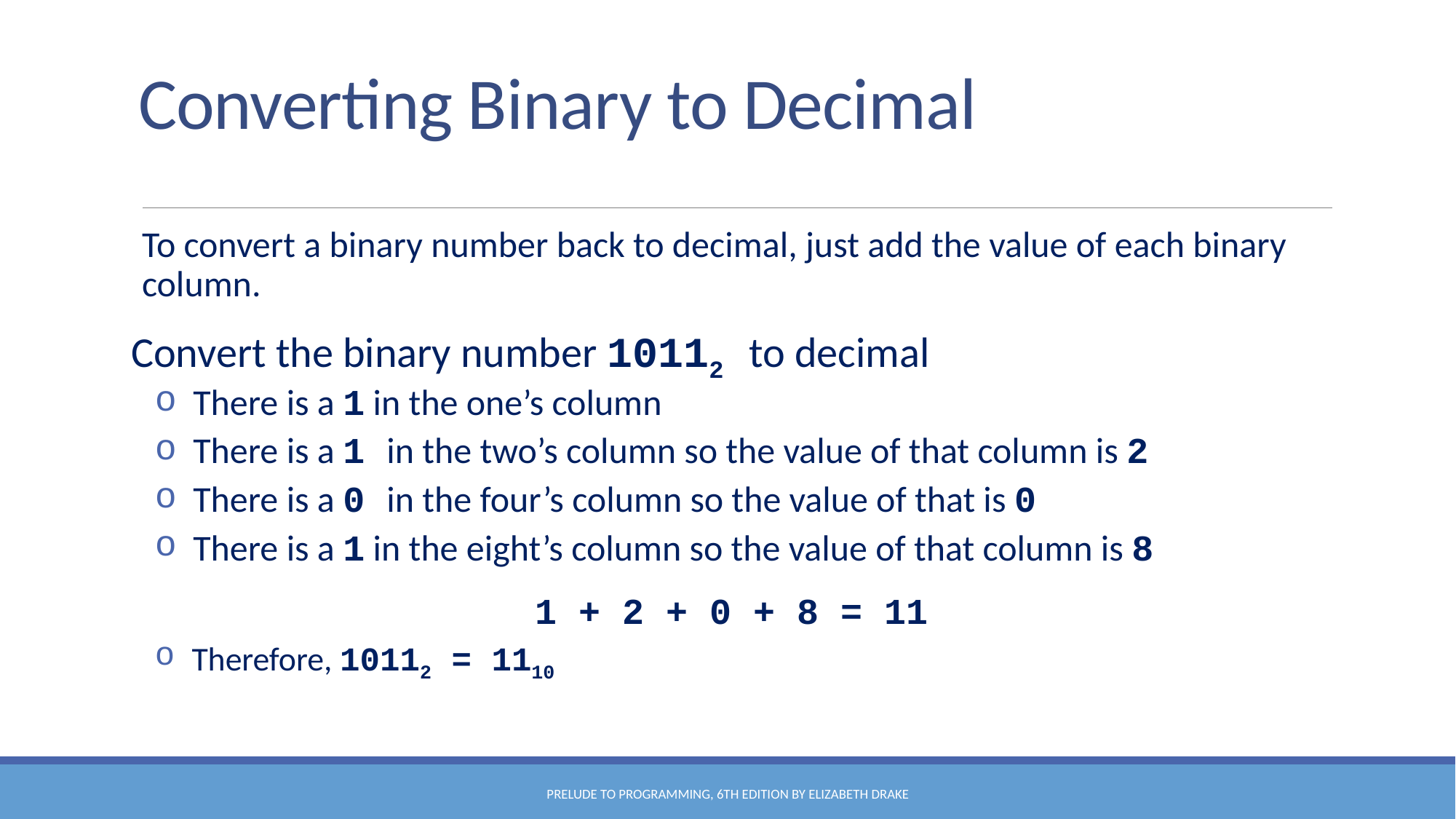

# Converting Binary to Decimal
To convert a binary number back to decimal, just add the value of each binary column.
Convert the binary number 10112 to decimal
  There is a 1 in the one’s column
  There is a 1 in the two’s column so the value of that column is 2
  There is a 0 in the four’s column so the value of that is 0
  There is a 1 in the eight’s column so the value of that column is 8
1 + 2 + 0 + 8 = 11
  Therefore, 10112 = 1110
Prelude to Programming, 6th edition by Elizabeth Drake